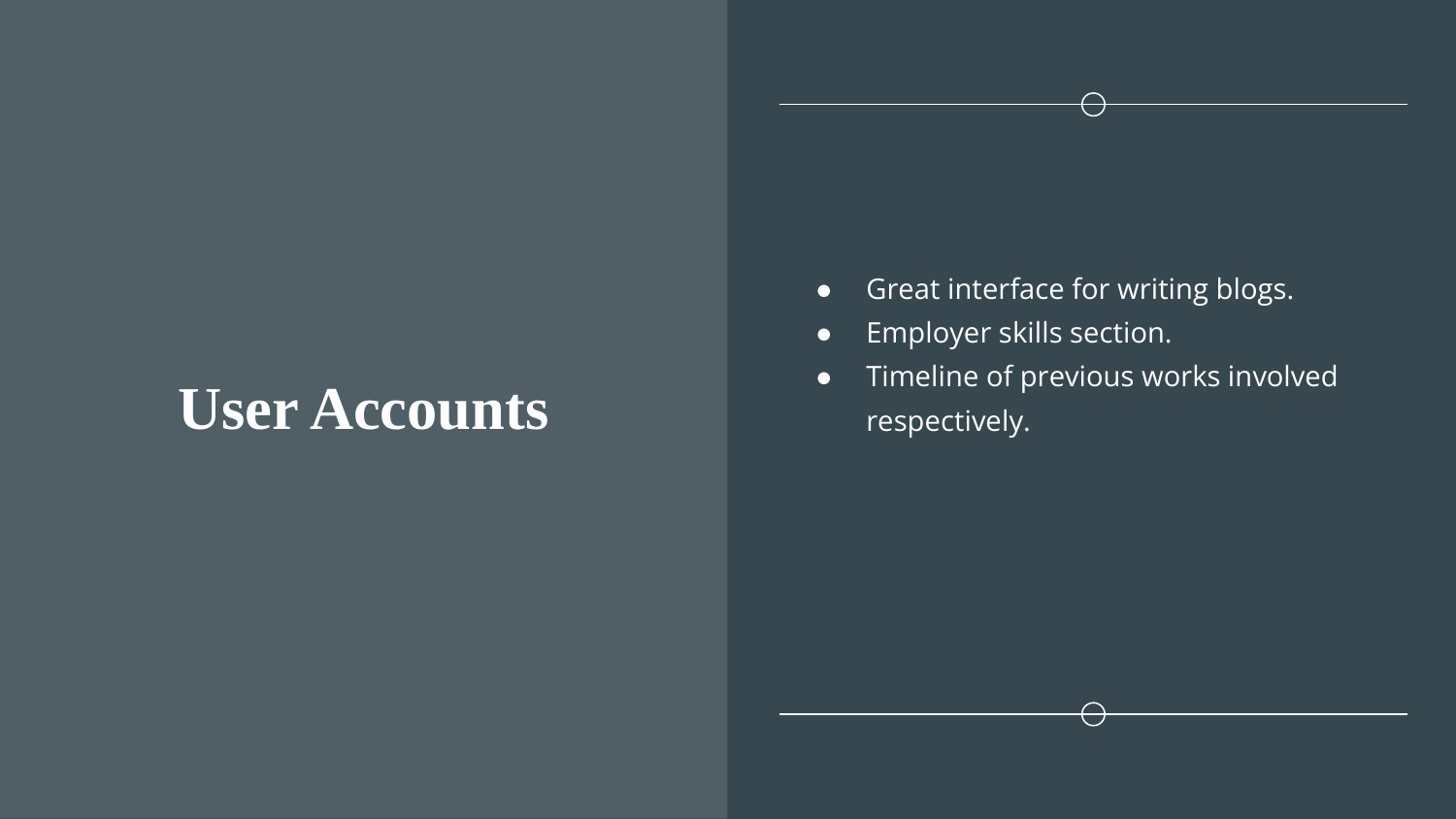

# User Accounts
Great interface for writing blogs.
Employer skills section.
Timeline of previous works involved respectively.